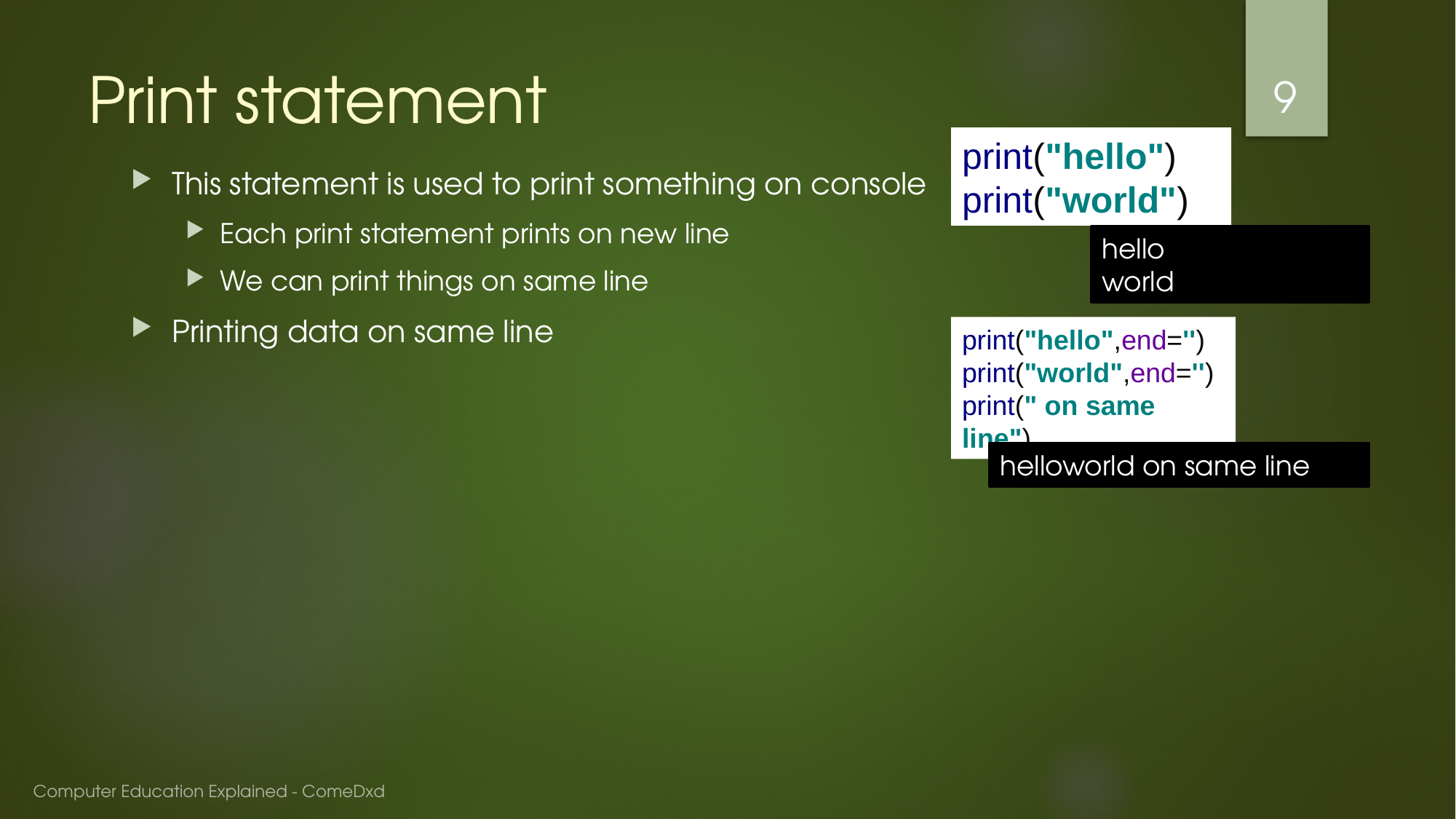

9
# Print statement
print("hello")
print("world")
This statement is used to print something on console
Each print statement prints on new line
We can print things on same line
Printing data on same line
hello
world
print("hello",end='')
print("world",end='')
print(" on same line")
helloworld on same line
Computer Education Explained - ComeDxd